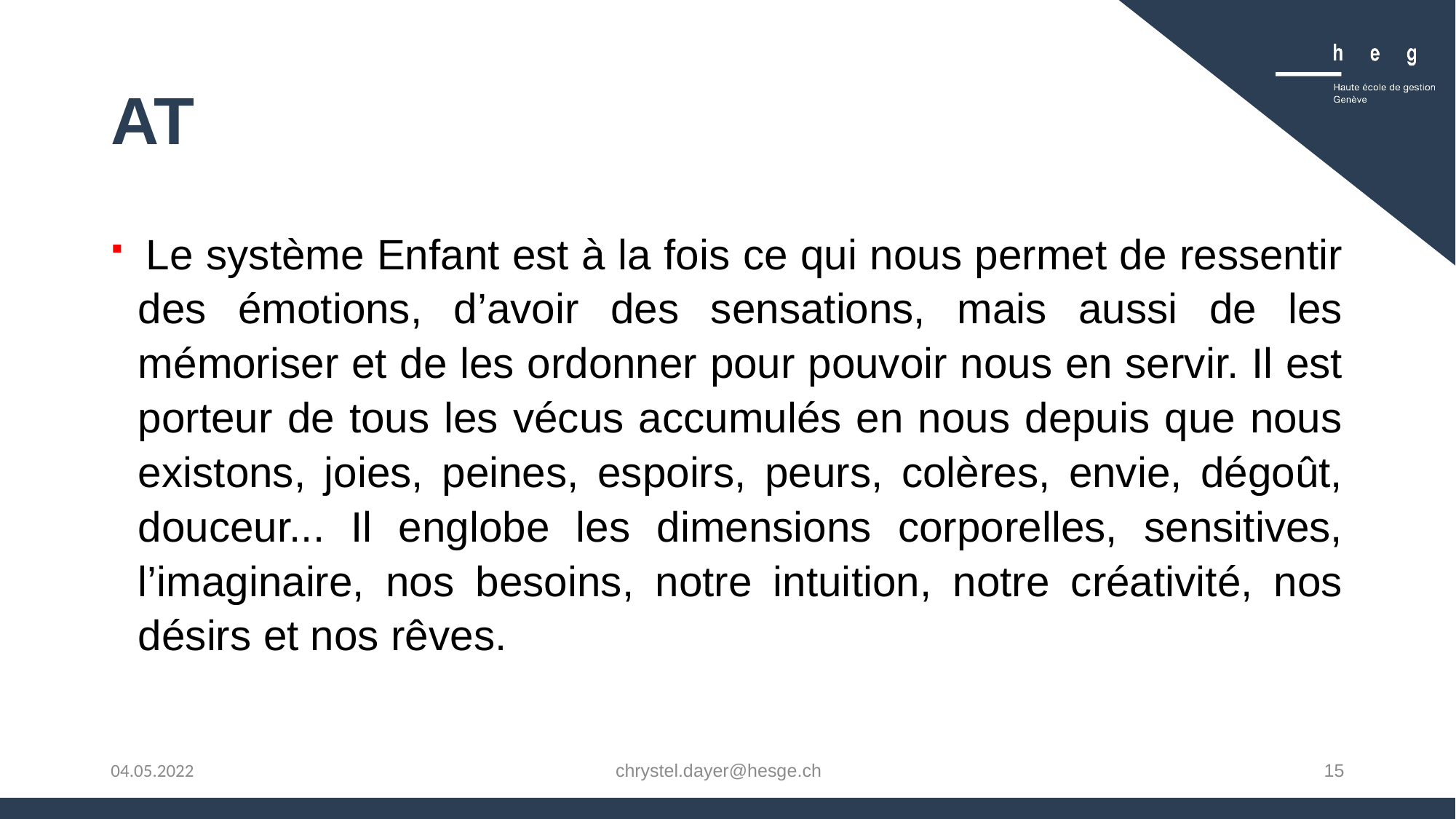

# AT
 Le système Enfant est à la fois ce qui nous permet de ressentir des émotions, d’avoir des sensations, mais aussi de les mémoriser et de les ordonner pour pouvoir nous en servir. Il est porteur de tous les vécus accumulés en nous depuis que nous existons, joies, peines, espoirs, peurs, colères, envie, dégoût, douceur... Il englobe les dimensions corporelles, sensitives, l’imaginaire, nos besoins, notre intuition, notre créativité, nos désirs et nos rêves.

chrystel.dayer@hesge.ch
15